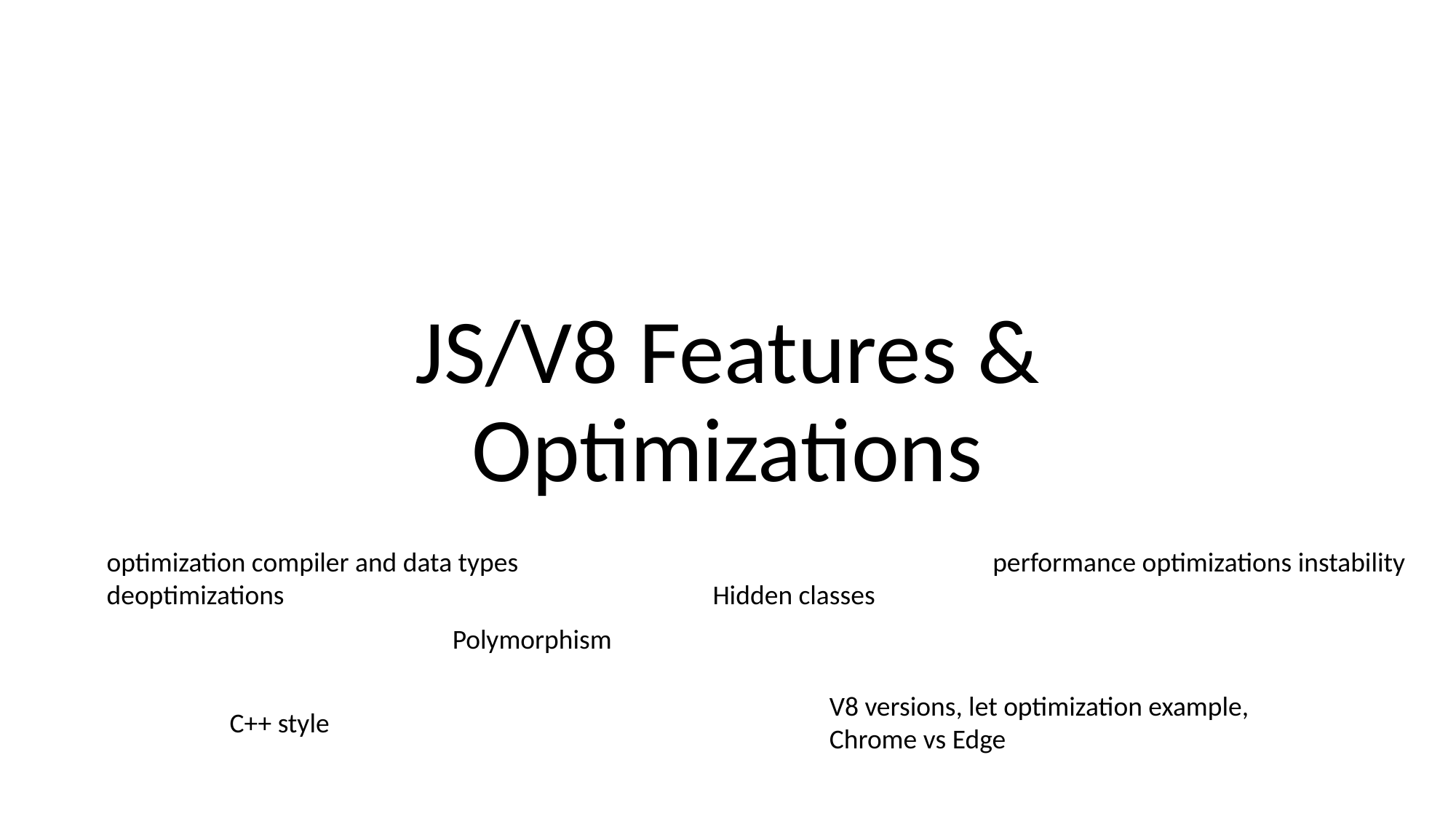

# JS/V8 Features & Optimizations
optimization compiler and data types
deoptimizations
performance optimizations instability
Hidden classes
Polymorphism
V8 versions, let optimization example,
Chrome vs Edge
C++ style